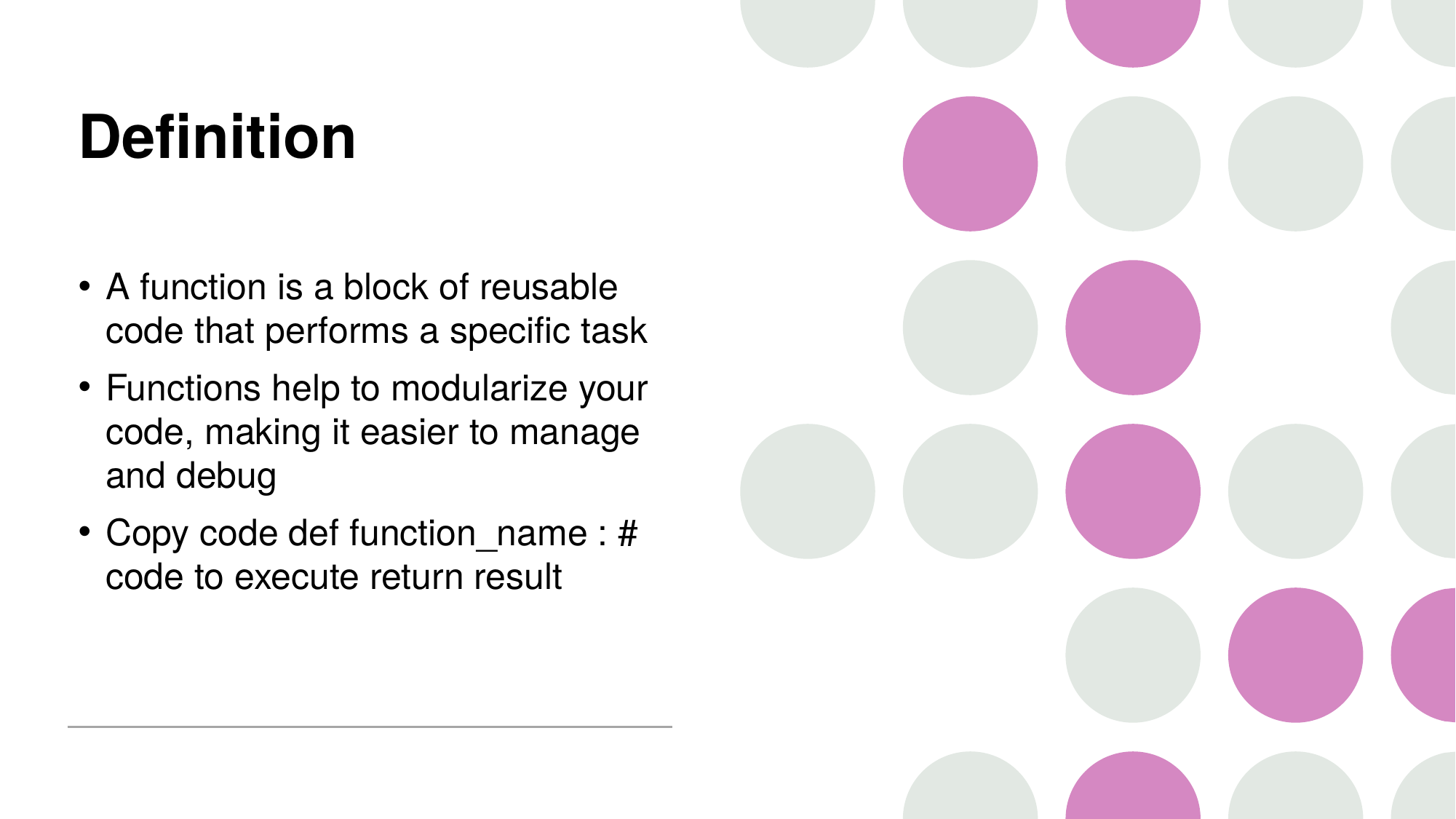

# Definition
A function is a block of reusable code that performs a specific task
Functions help to modularize your code, making it easier to manage and debug
Copy code def function_name : # code to execute return result